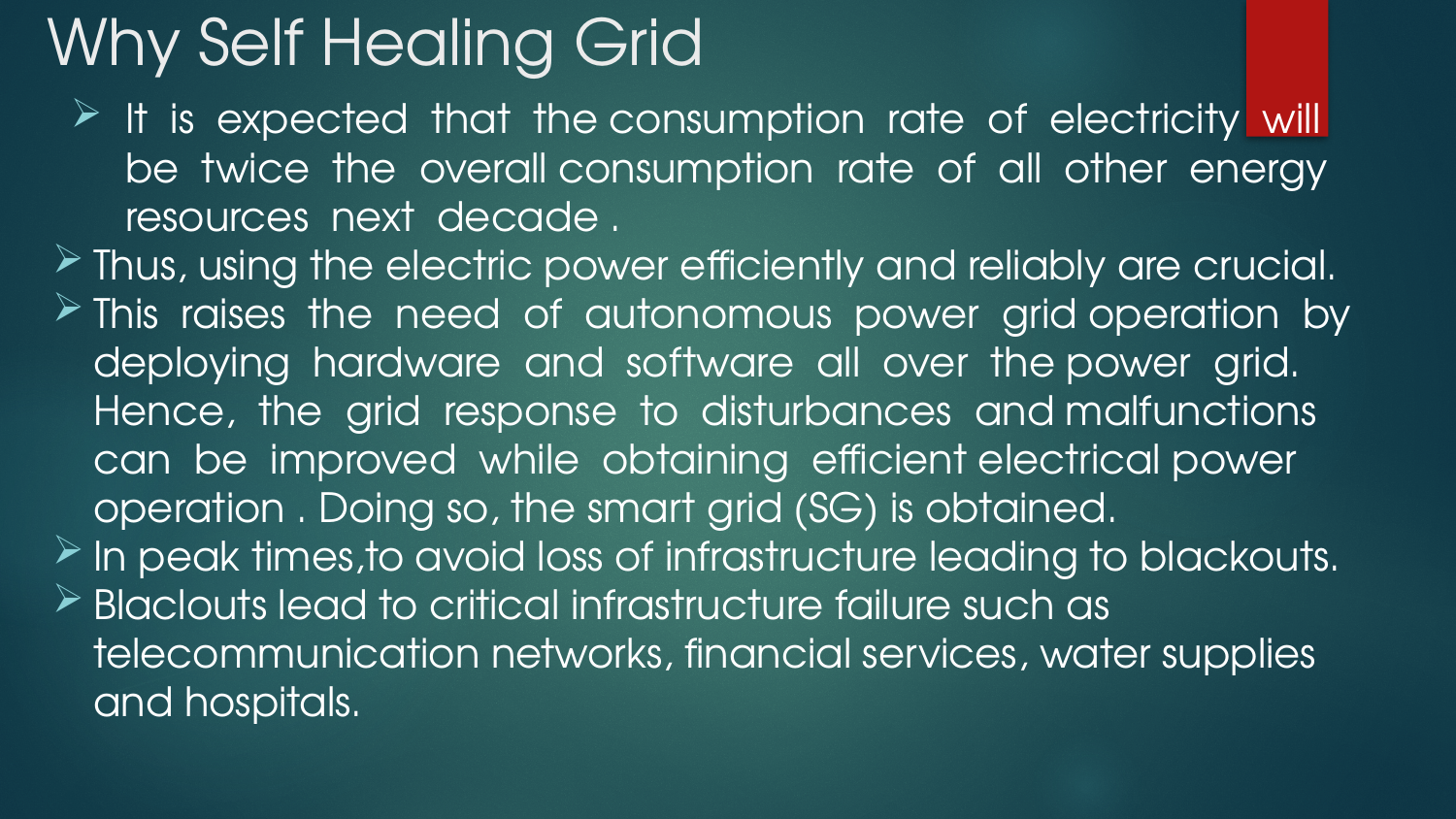

# Why Self Healing Grid
It  is  expected  that  the consumption  rate  of  electricity  will  be  twice  the  overall consumption  rate  of  all  other  energy  resources  next  decade .
Thus, using the electric power efficiently and reliably are crucial.
This  raises  the  need  of  autonomous  power  grid operation  by  deploying  hardware  and  software  all  over  the power  grid.  Hence,  the  grid  response  to  disturbances  and malfunctions  can  be  improved  while  obtaining  efficient electrical power operation . Doing so, the smart grid (SG) is obtained.
In peak times,to avoid loss of infrastructure leading to blackouts.
Blaclouts lead to critical infrastructure failure such as telecommunication networks, financial services, water supplies and hospitals.